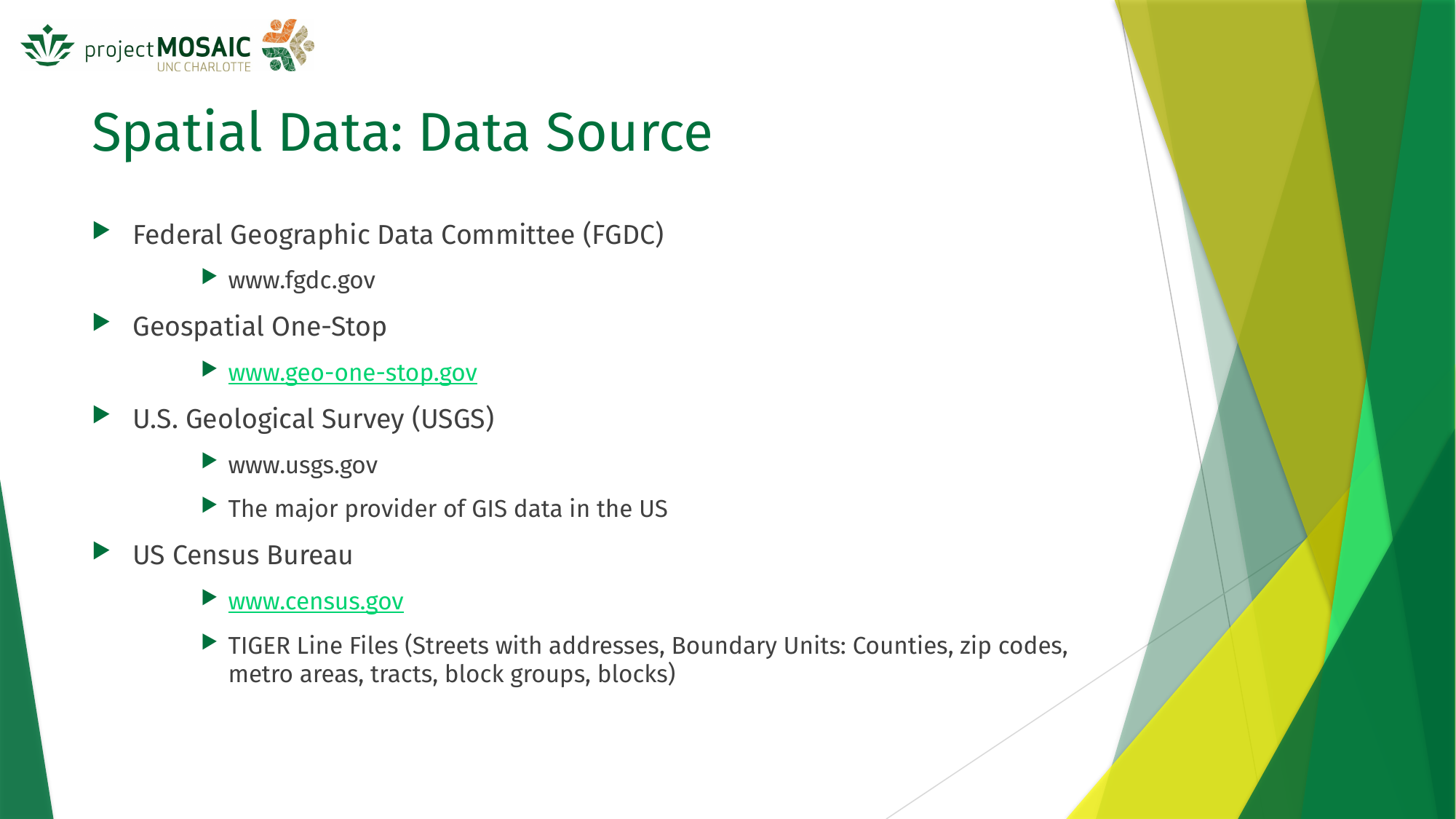

# Spatial Data: Data Source
Federal Geographic Data Committee (FGDC)
www.fgdc.gov
Geospatial One-Stop
www.geo-one-stop.gov
U.S. Geological Survey (USGS)
www.usgs.gov
The major provider of GIS data in the US
US Census Bureau
www.census.gov
TIGER Line Files (Streets with addresses, Boundary Units: Counties, zip codes, metro areas, tracts, block groups, blocks)